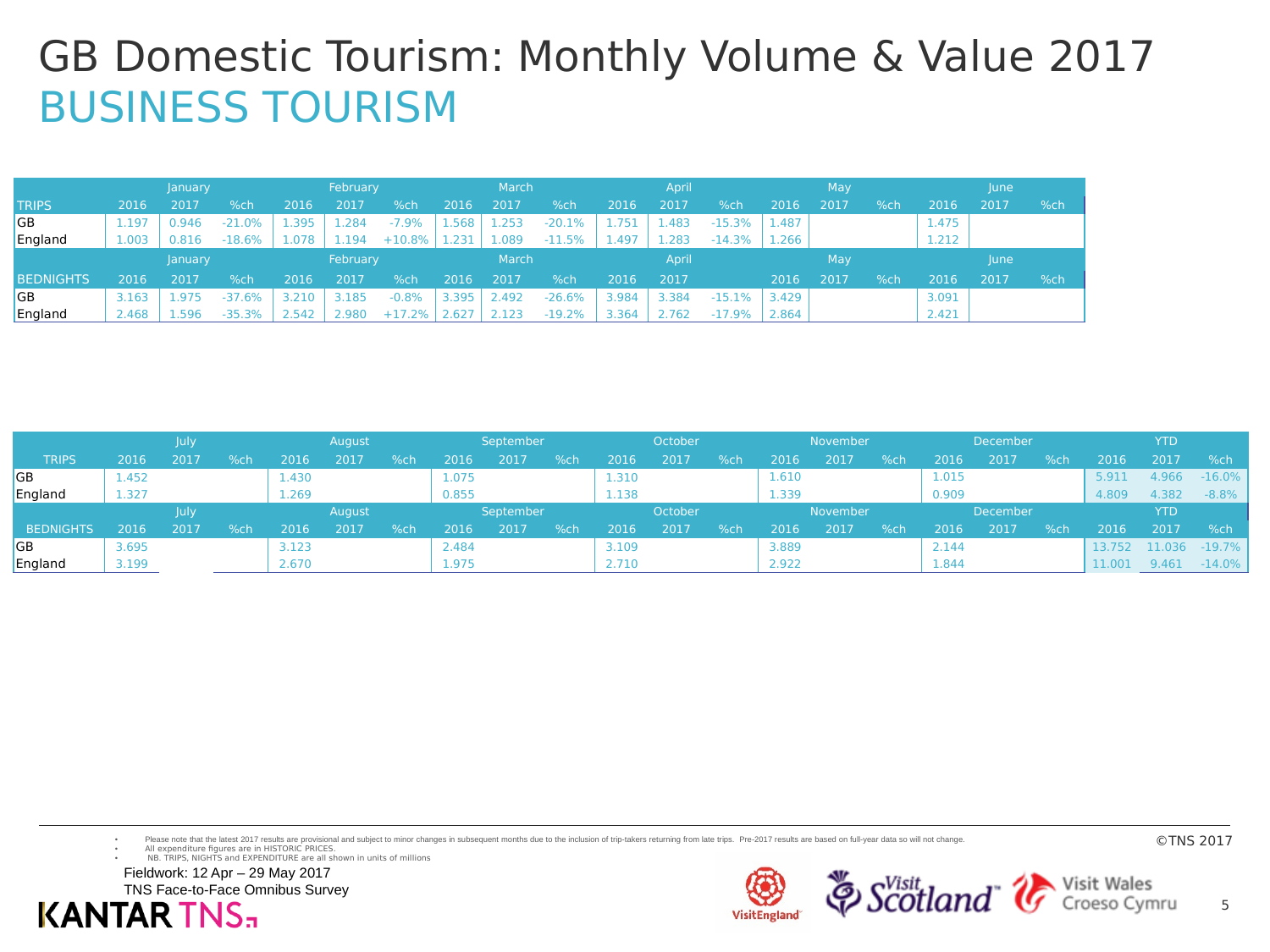

# GB Domestic Tourism: Monthly Volume & Value 2017 BUSINESS TOURISM
|  | January |  |  | February |  |  | March |  |  | April |  |  | May |  |  | June |  |  |
| --- | --- | --- | --- | --- | --- | --- | --- | --- | --- | --- | --- | --- | --- | --- | --- | --- | --- | --- |
| TRIPS | 2016 | 2017 | %ch | 2016 | 2017 | %ch | 2016 | 2017 | %ch | 2016 | 2017 | %ch | 2016 | 2017 | %ch | 2016 | 2017 | %ch |
| GB | 1.197 | 0.946 | -21.0% | 1.395 | 1.284 | -7.9% | 1.568 | 1.253 | -20.1% | 1.751 | 1.483 | -15.3% | 1.487 |  |  | 1.475 |  |  |
| England | 1.003 | 0.816 | -18.6% | 1.078 | 1.194 | +10.8% | 1.231 | 1.089 | -11.5% | 1.497 | 1.283 | -14.3% | 1.266 |  |  | 1.212 |  |  |
|  | January |  |  | February |  |  | March |  |  | April |  |  | May |  |  | June |  |  |
| BEDNIGHTS | 2016 | 2017 | %ch | 2016 | 2017 | %ch | 2016 | 2017 | %ch | 2016 | 2017 |  | 2016 | 2017 | %ch | 2016 | 2017 | %ch |
| GB | 3.163 | 1.975 | -37.6% | 3.210 | 3.185 | -0.8% | 3.395 | 2.492 | -26.6% | 3.984 | 3.384 | -15.1% | 3.429 |  |  | 3.091 |  |  |
| England | 2.468 | 1.596 | -35.3% | 2.542 | 2.980 | +17.2% | 2.627 | 2.123 | -19.2% | 3.364 | 2.762 | -17.9% | 2.864 |  |  | 2.421 |  |  |
|  |  | July |  | August |  |  | September |  |  | October |  |  | November |  |  | December |  |  | YTD |  |  |
| --- | --- | --- | --- | --- | --- | --- | --- | --- | --- | --- | --- | --- | --- | --- | --- | --- | --- | --- | --- | --- | --- |
| TRIPS | 2016 | 2017 | %ch | 2016 | 2017 | %ch | 2016 | 2017 | %ch | 2016 | 2017 | %ch | 2016 | 2017 | %ch | 2016 | 2017 | %ch | 2016 | 2017 | %ch |
| GB | 1.452 |  |  | 1.430 |  |  | 1.075 |  |  | 1.310 |  |  | 1.610 |  |  | 1.015 |  |  | 5.911 | 4.966 | -16.0% |
| England | 1.327 |  |  | 1.269 |  |  | 0.855 |  |  | 1.138 |  |  | 1.339 |  |  | 0.909 |  |  | 4.809 | 4.382 | -8.8% |
|  |  | July |  | August |  |  | September |  |  | October |  |  | November |  |  | December |  |  | YTD |  |  |
| BEDNIGHTS | 2016 | 2017 | %ch | 2016 | 2017 | %ch | 2016 | 2017 | %ch | 2016 | 2017 | %ch | 2016 | 2017 | %ch | 2016 | 2017 | %ch | 2016 | 2017 | %ch |
| GB | 3.695 |  |  | 3.123 |  |  | 2.484 |  |  | 3.109 |  |  | 3.889 |  |  | 2.144 |  |  | 13.752 | 11.036 | -19.7% |
| England | 3.199 |  |  | 2.670 |  |  | 1.975 |  |  | 2.710 |  |  | 2.922 |  |  | 1.844 |  |  | 11.001 | 9.461 | -14.0% |
Please note that the latest 2017 results are provisional and subject to minor changes in subsequent months due to the inclusion of trip-takers returning from late trips.  Pre-2017 results are based on full-year data so will not change.
All expenditure figures are in HISTORIC PRICES.
 NB. TRIPS, NIGHTS and EXPENDITURE are all shown in units of millions

Fieldwork: 12 Apr – 29 May 2017
TNS Face-to-Face Omnibus Survey
5